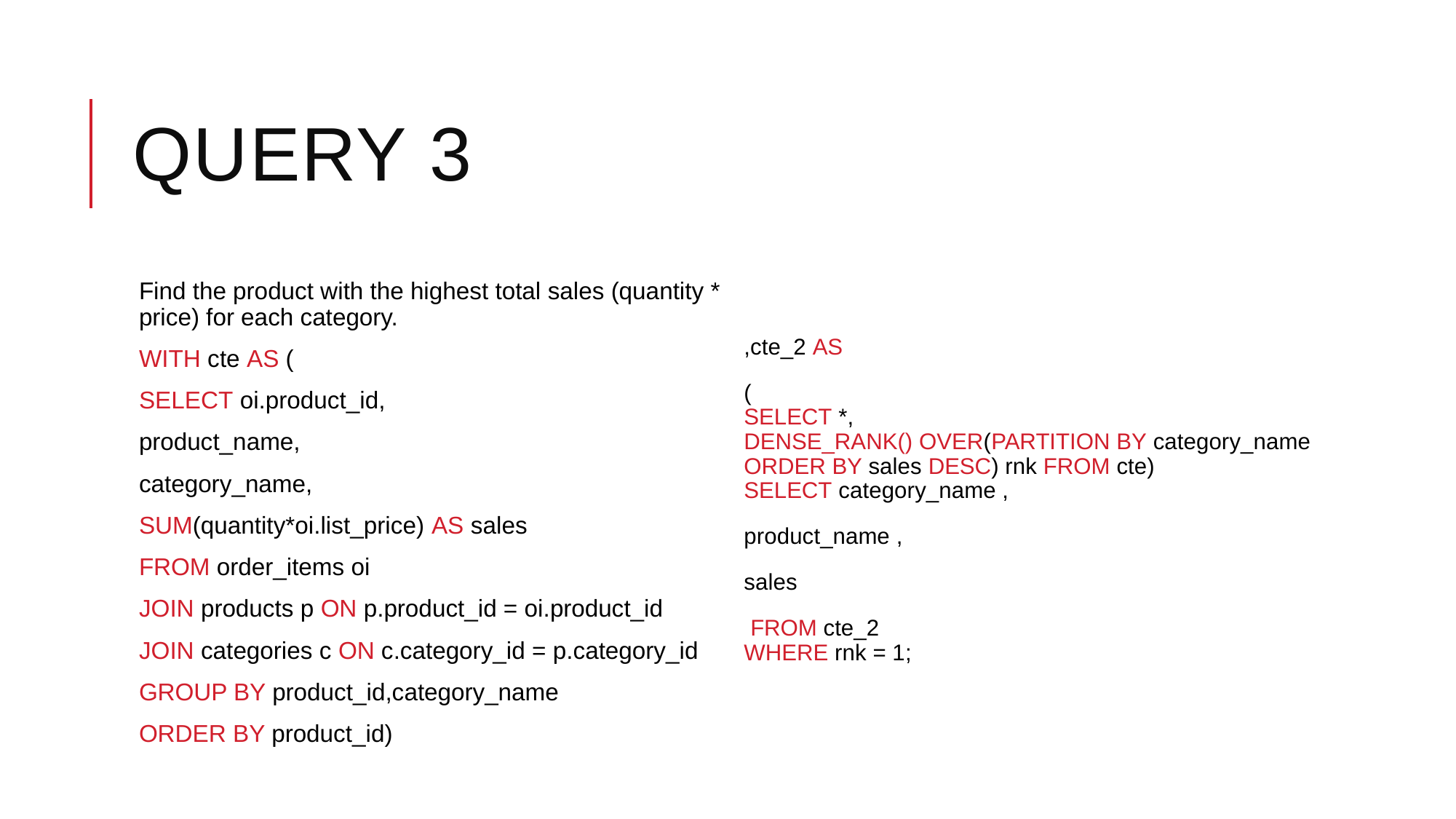

# Query 3
Find the product with the highest total sales (quantity * price) for each category.
WITH cte AS (
SELECT oi.product_id,
product_name,
category_name,
SUM(quantity*oi.list_price) AS sales
FROM order_items oi
JOIN products p ON p.product_id = oi.product_id
JOIN categories c ON c.category_id = p.category_id
GROUP BY product_id,category_name
ORDER BY product_id)
,cte_2 AS
(
SELECT *,
DENSE_RANK() OVER(PARTITION BY category_name ORDER BY sales DESC) rnk FROM cte)
SELECT category_name ,
product_name ,
sales
 FROM cte_2
WHERE rnk = 1;